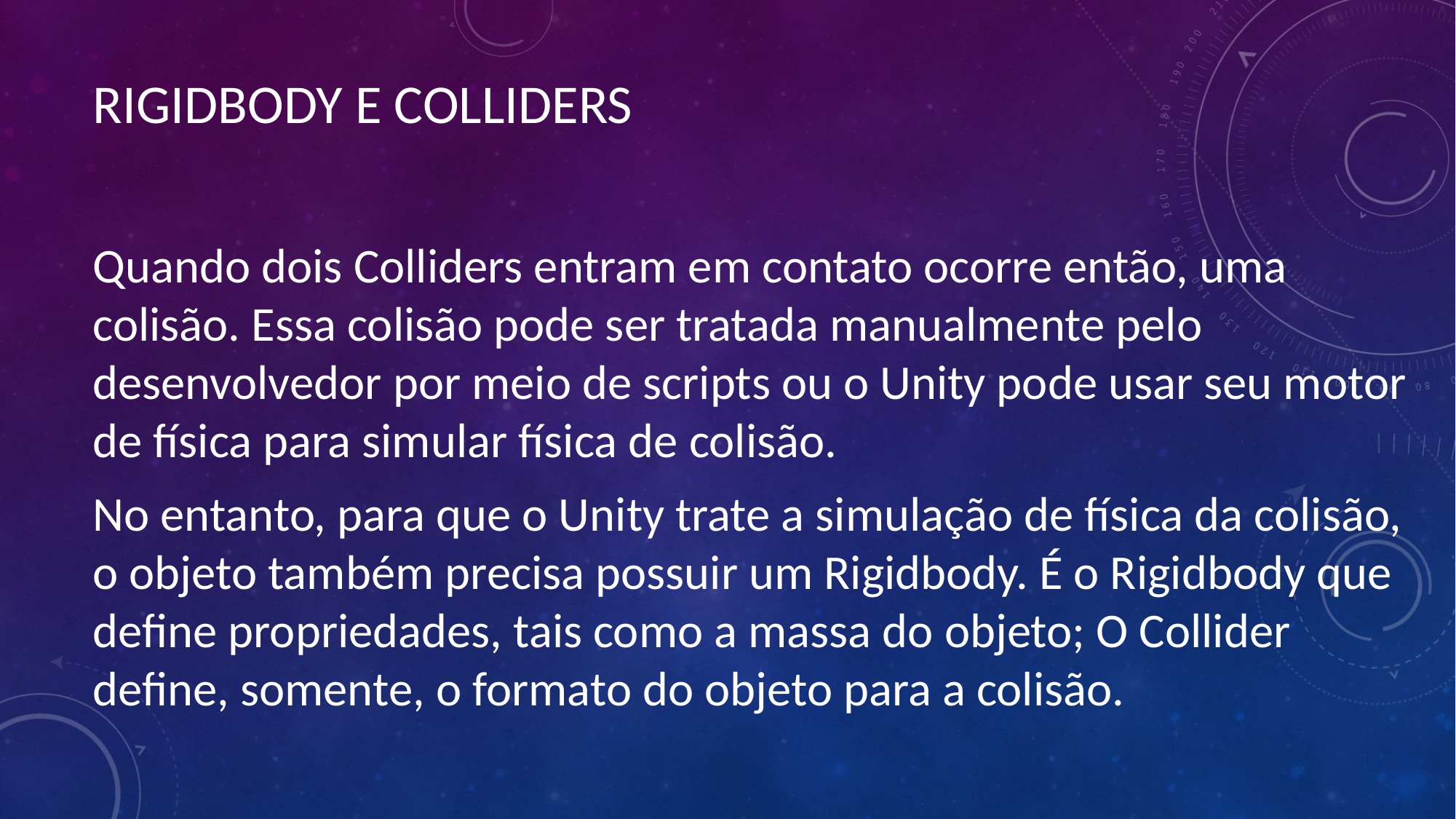

# Rigidbody e Colliders
Quando dois Colliders entram em contato ocorre então, uma colisão. Essa colisão pode ser tratada manualmente pelo desenvolvedor por meio de scripts ou o Unity pode usar seu motor de física para simular física de colisão.
No entanto, para que o Unity trate a simulação de física da colisão, o objeto também precisa possuir um Rigidbody. É o Rigidbody que define propriedades, tais como a massa do objeto; O Collider define, somente, o formato do objeto para a colisão.